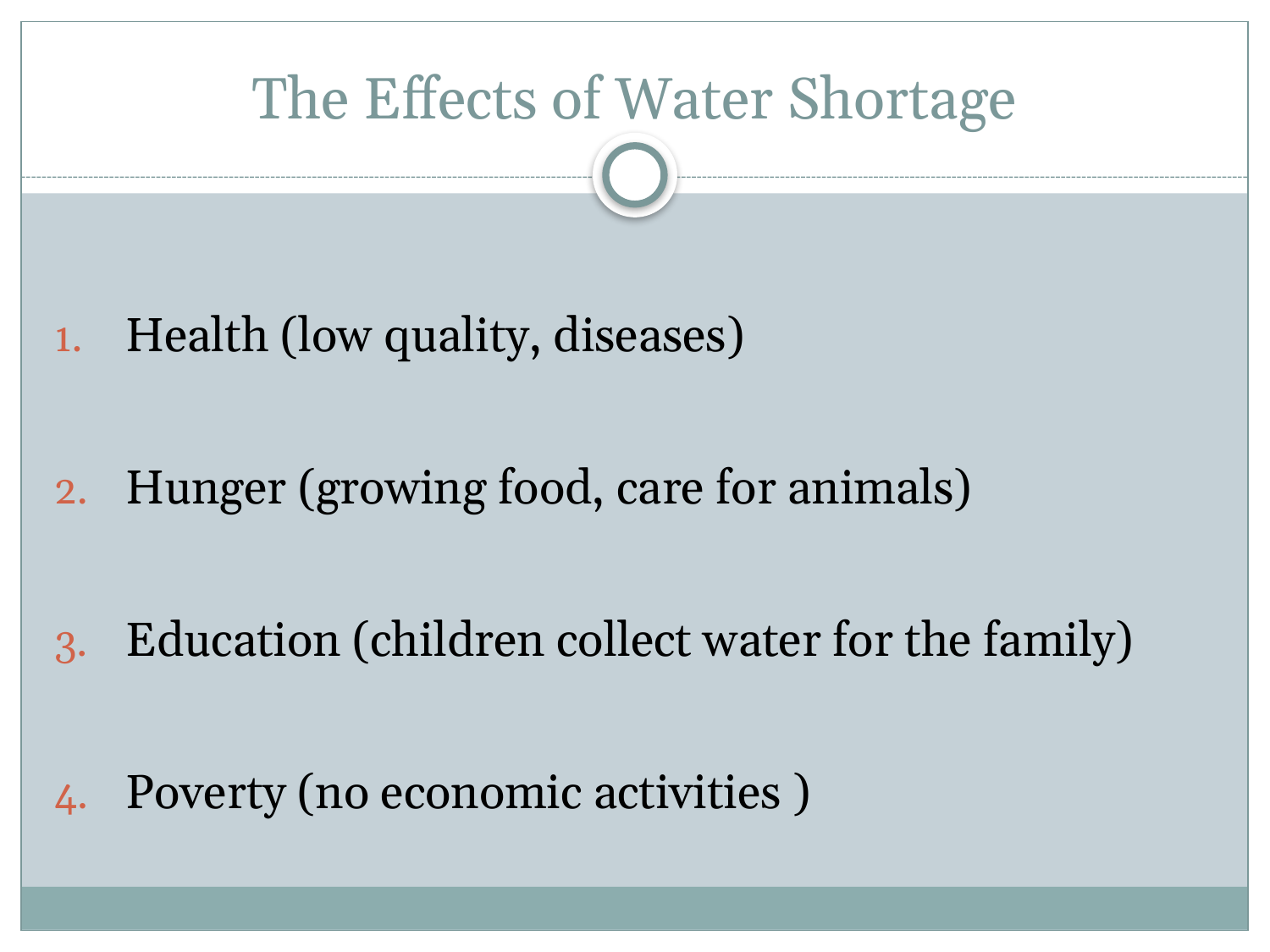

# The Effects of Water Shortage
Health (low quality, diseases)
Hunger (growing food, care for animals)
Education (children collect water for the family)
Poverty (no economic activities )